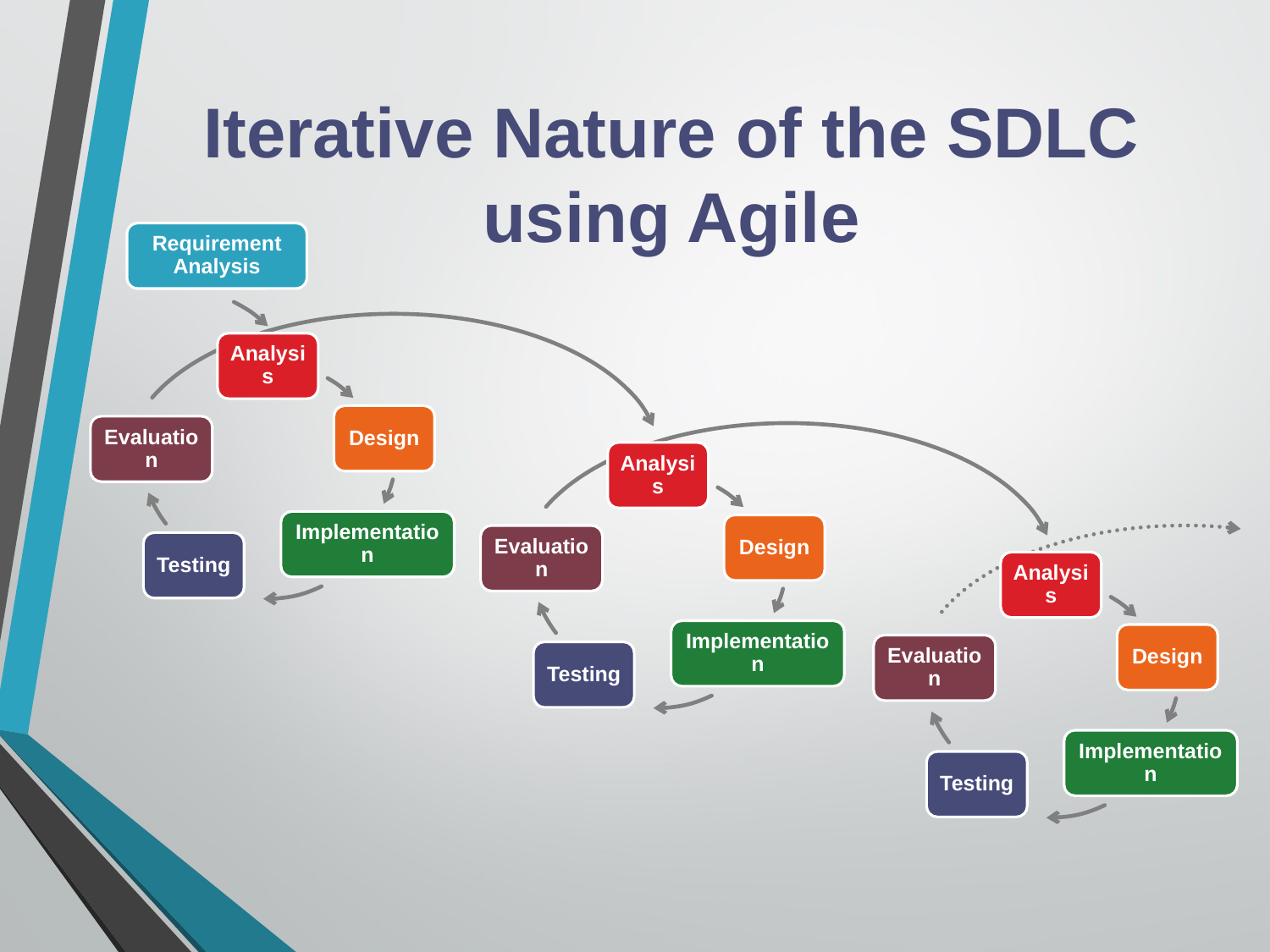

# Iterative Nature of the SDLC using Agile

Requirement Analysis

Analysis

Design
Evaluation
Implementation
Testing

Analysis

Design
Evaluation
Implementation
Testing

Analysis

Design
Evaluation
Implementation
Testing